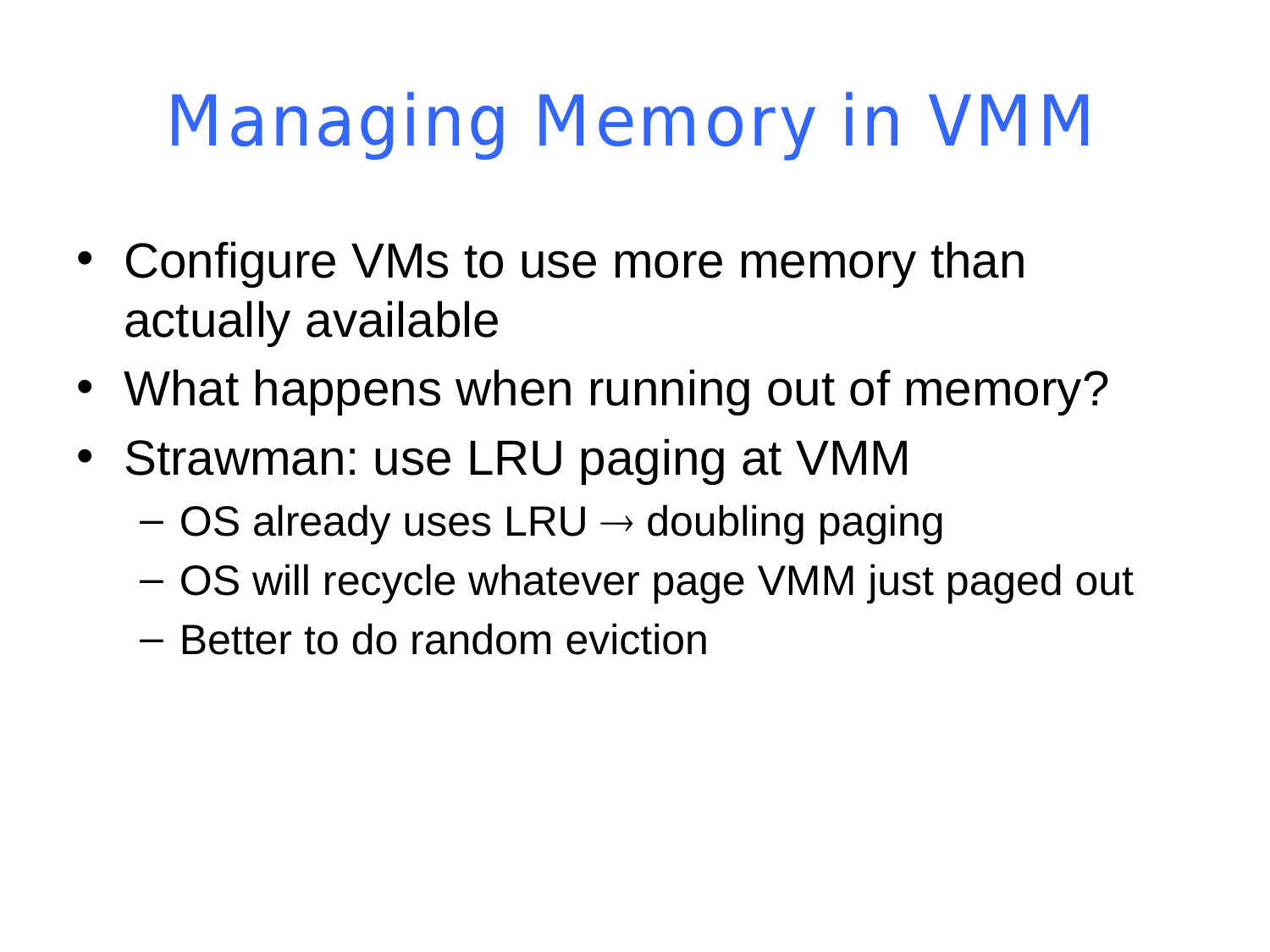

# Managing Memory in VMM
Configure VMs to use more memory than actually available
What happens when running out of memory?
Strawman: use LRU paging at VMM
OS already uses LRU → doubling paging
OS will recycle whatever page VMM just paged out
Better to do random eviction